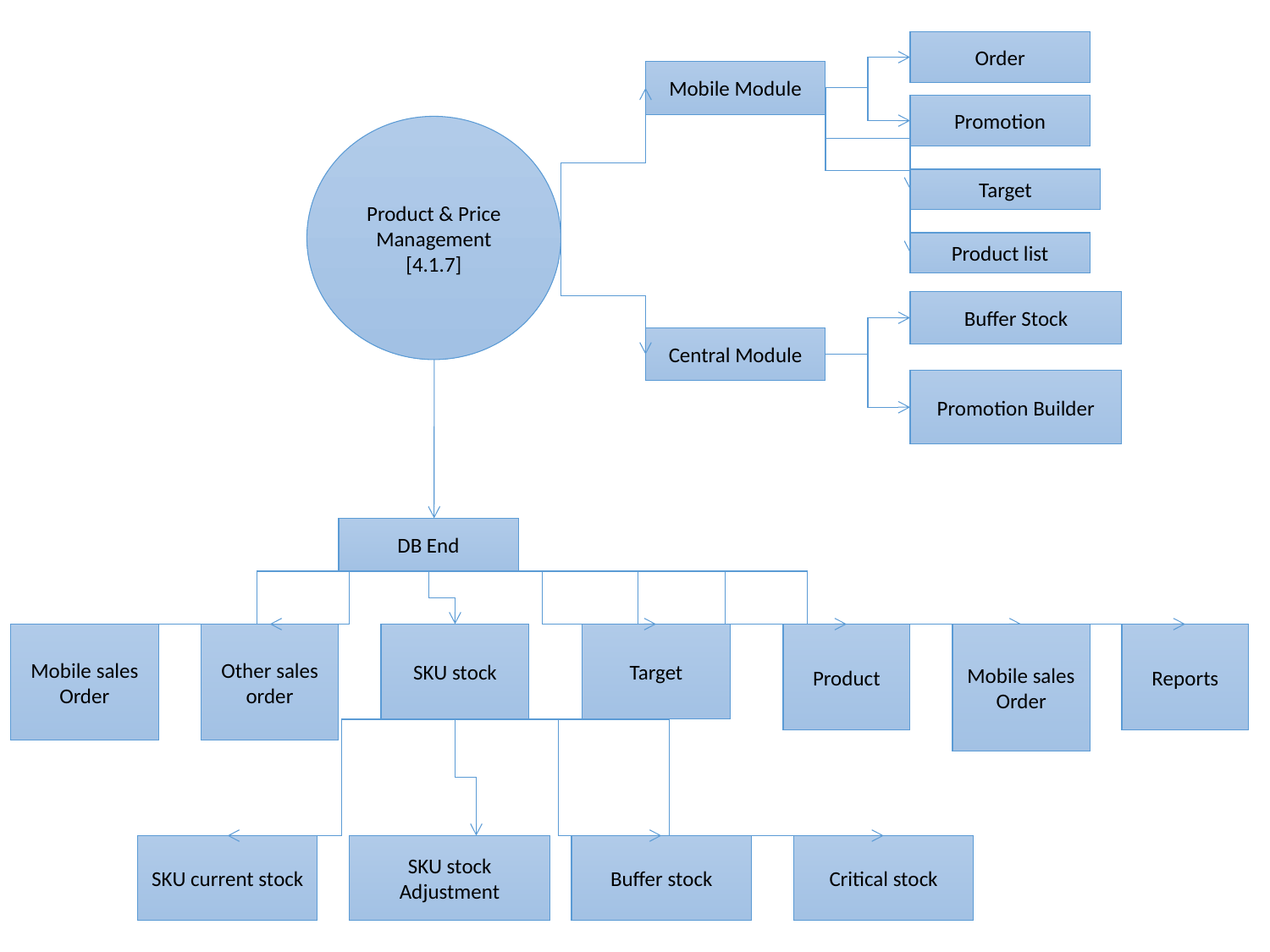

Order
Promotion
Product & Price Management
[4.1.7]
Target
Product list
Buffer Stock
Central Module
Promotion Builder
DB End
Mobile sales Order
Other sales order
SKU stock
Target
Product
Mobile sales Order
Reports
SKU current stock
SKU stock Adjustment
Buffer stock
Critical stock
Mobile Module